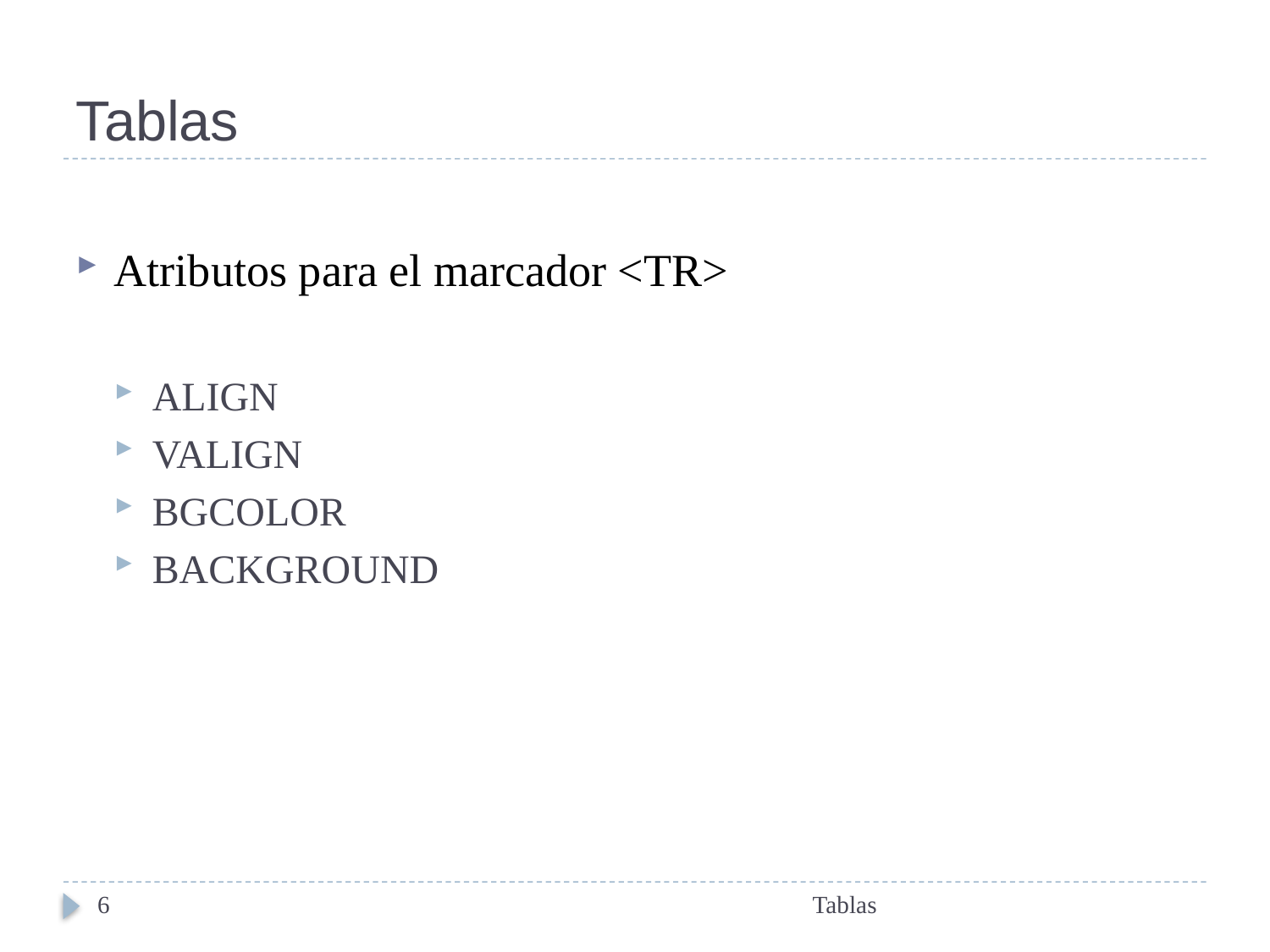

# Tablas

Atributos para el marcador <TR>

ALIGN
VALIGN
BGCOLOR
BACKGROUND
6
Tablas